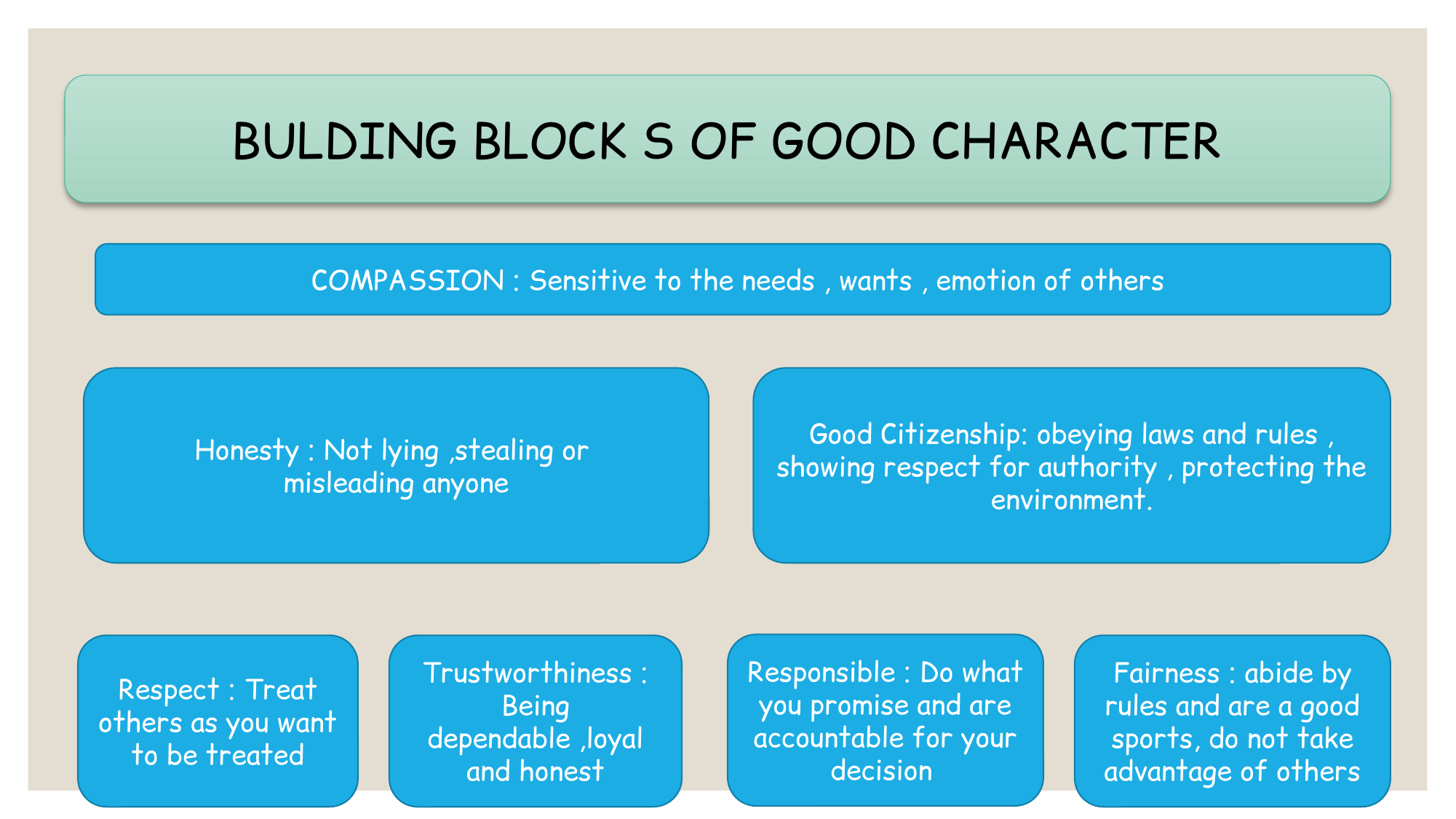

BULDING BLOCK S OF GOOD CHARACTER
COMPASSION : Sensitive to the needs , wants , emotion of others
Honesty : Not lying ,stealing or
misleading anyone

Good Citizenship: obeying laws and rules , showing respect for authority , protecting the environment.

Responsible : Do what you promise and are accountable for your decision
Respect : Treat others as you want to be treated
Trustworthiness : Being dependable ,loyal and honest
Fairness : abide by rules and are a good sports, do not take advantage of others